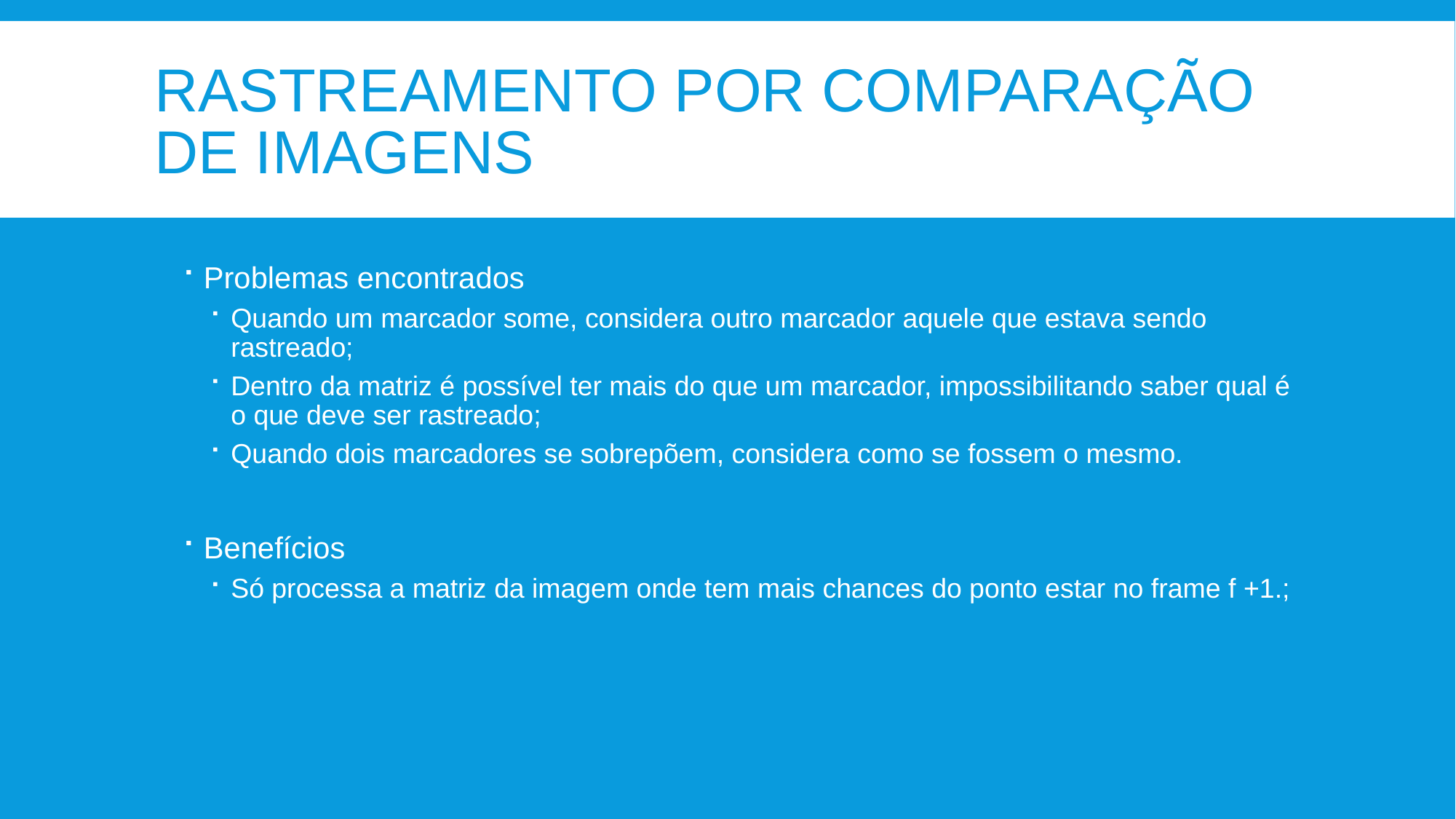

# Rastreamento por comparação de imagens
Problemas encontrados
Quando um marcador some, considera outro marcador aquele que estava sendo rastreado;
Dentro da matriz é possível ter mais do que um marcador, impossibilitando saber qual é o que deve ser rastreado;
Quando dois marcadores se sobrepõem, considera como se fossem o mesmo.

Benefícios
Só processa a matriz da imagem onde tem mais chances do ponto estar no frame f +1.;